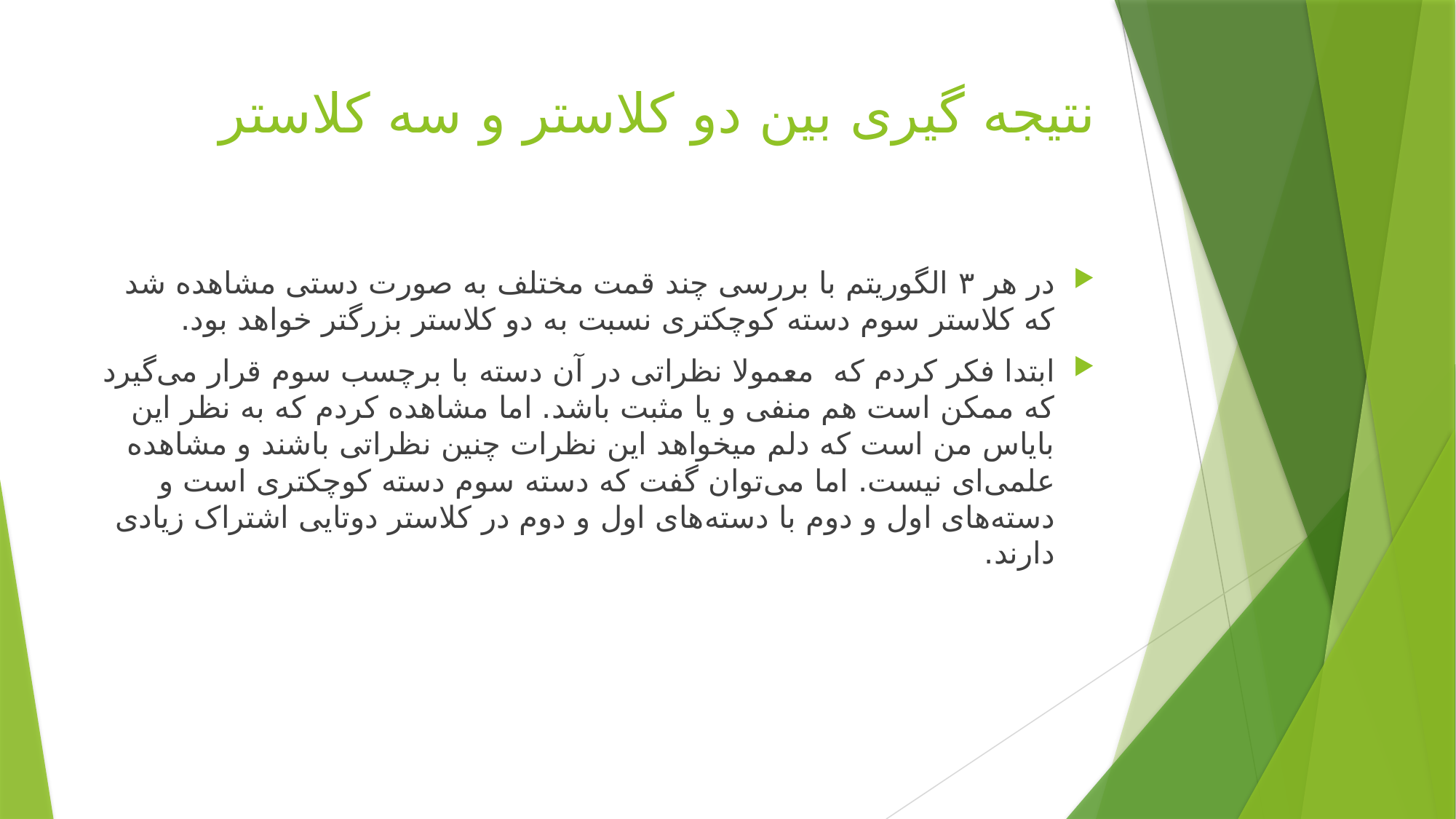

# نتیجه گیری بین دو کلاستر و سه کلاستر
در هر ۳ الگوریتم با بررسی چند قمت مختلف به صورت دستی مشاهده شد که کلاستر سوم دسته کوچکتری نسبت به دو کلاستر بزرگتر خواهد بود.
ابتدا فکر کردم که  معمولا نظراتی در آن دسته با برچسب سوم قرار می‌گیرد که ممکن است هم منفی و یا مثبت باشد. اما مشاهده کردم که به نظر این بایاس من است که دلم میخواهد این نظرات چنین نظراتی باشند و مشاهده علمی‌ای نیست. اما می‌توان گفت که دسته سوم دسته کوچکتری است و دسته‌های اول و دوم با دسته‌های اول و دوم در کلاستر دوتایی اشتراک زیادی دارند.